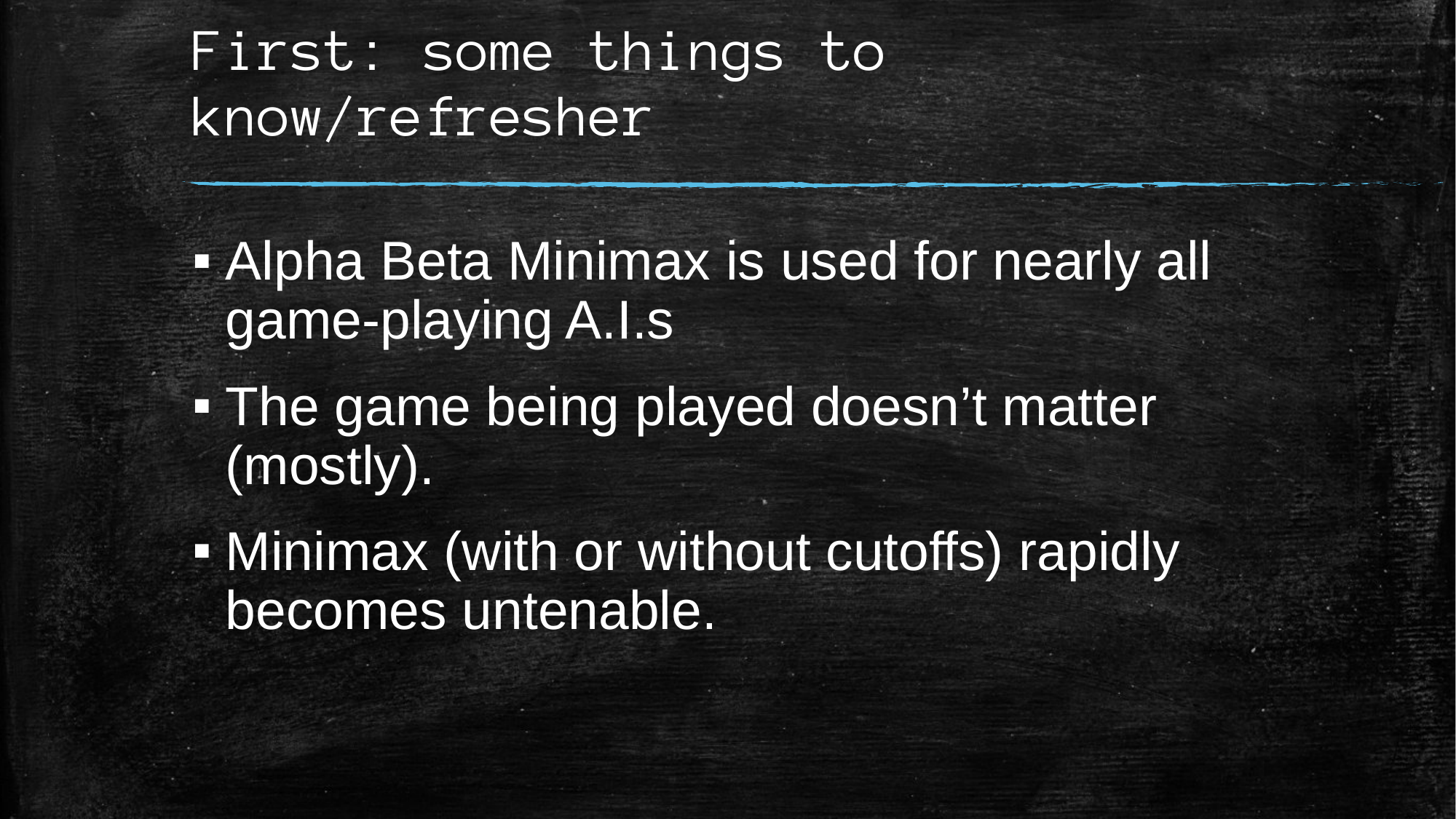

# First: some things to know/refresher
Alpha Beta Minimax is used for nearly all game-playing A.I.s
The game being played doesn’t matter (mostly).
Minimax (with or without cutoffs) rapidly becomes untenable.